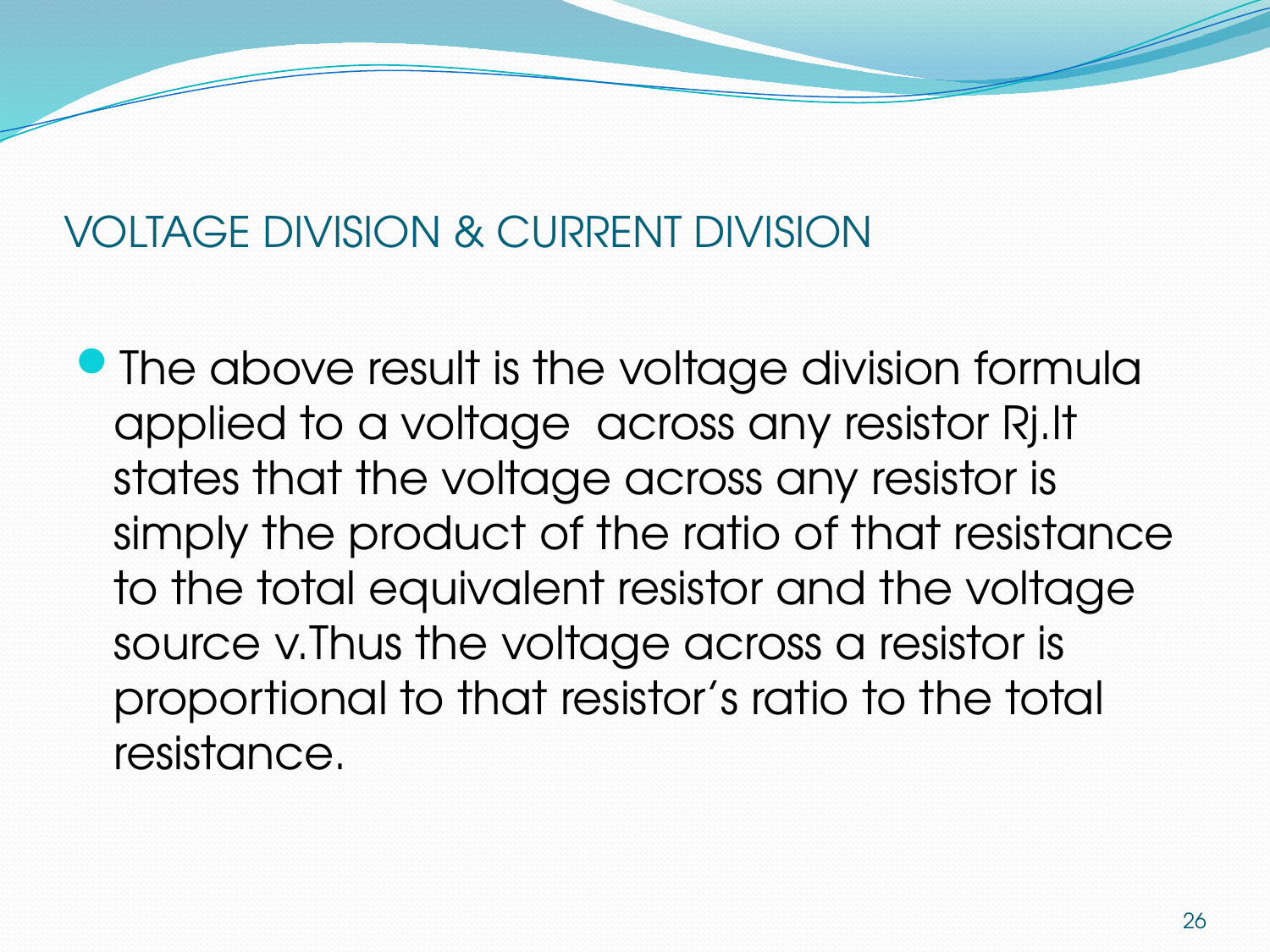

# VOLTAGE DIVISION & CURRENT DIVISION

The above result is the voltage division formula applied to a voltage  across any resistor Rj.It states that the voltage across any resistor is simply the product of the ratio of that resistance to the total equivalent resistor and the voltage source v.Thus the voltage across a resistor is proportional to that resistor’s ratio to the total resistance.

26